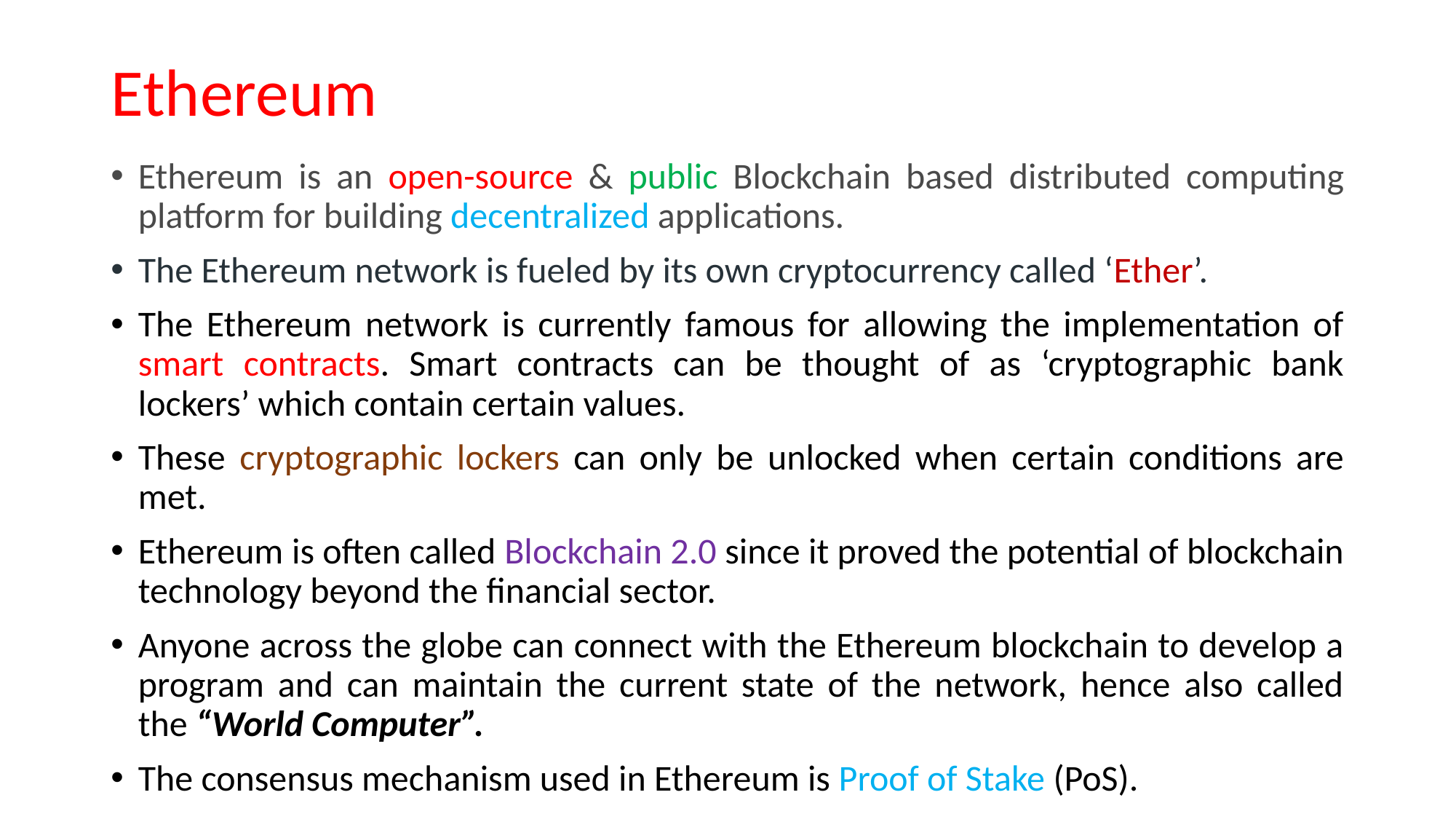

# Ethereum
Ethereum is an open-source & public Blockchain based distributed computing platform for building decentralized applications.
The Ethereum network is fueled by its own cryptocurrency called ‘Ether’.
The Ethereum network is currently famous for allowing the implementation of smart contracts. Smart contracts can be thought of as ‘cryptographic bank lockers’ which contain certain values.
These cryptographic lockers can only be unlocked when certain conditions are met.
Ethereum is often called Blockchain 2.0 since it proved the potential of blockchain technology beyond the financial sector.
Anyone across the globe can connect with the Ethereum blockchain to develop a program and can maintain the current state of the network, hence also called the “World Computer”.
The consensus mechanism used in Ethereum is Proof of Stake (PoS).